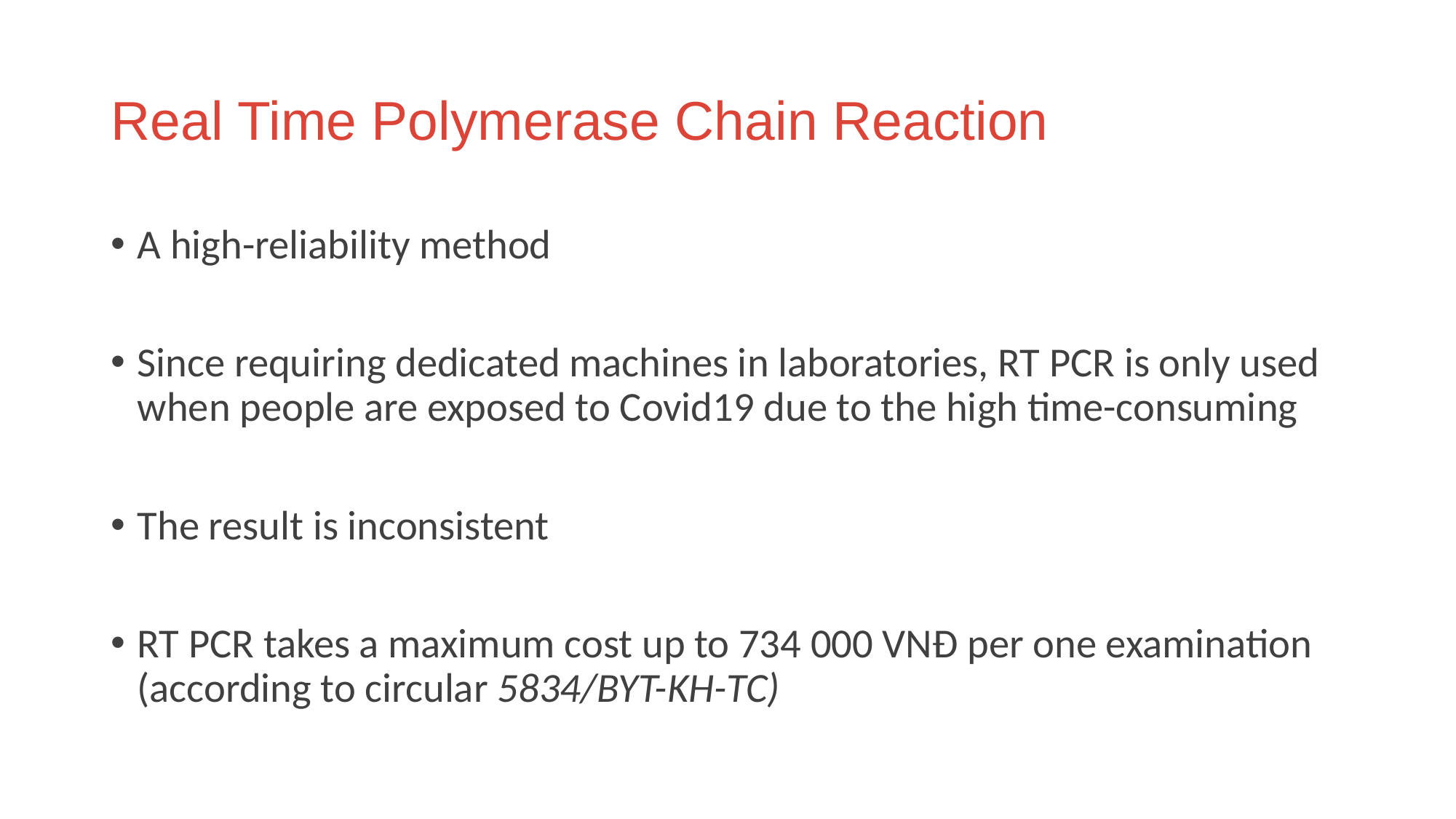

# Real Time Polymerase Chain Reaction
A high-reliability method

Since requiring dedicated machines in laboratories, RT PCR is only used when people are exposed to Covid19 due to the high time-consuming

The result is inconsistent

RT PCR takes a maximum cost up to 734 000 VNĐ per one examination (according to circular 5834/BYT-KH-TC)